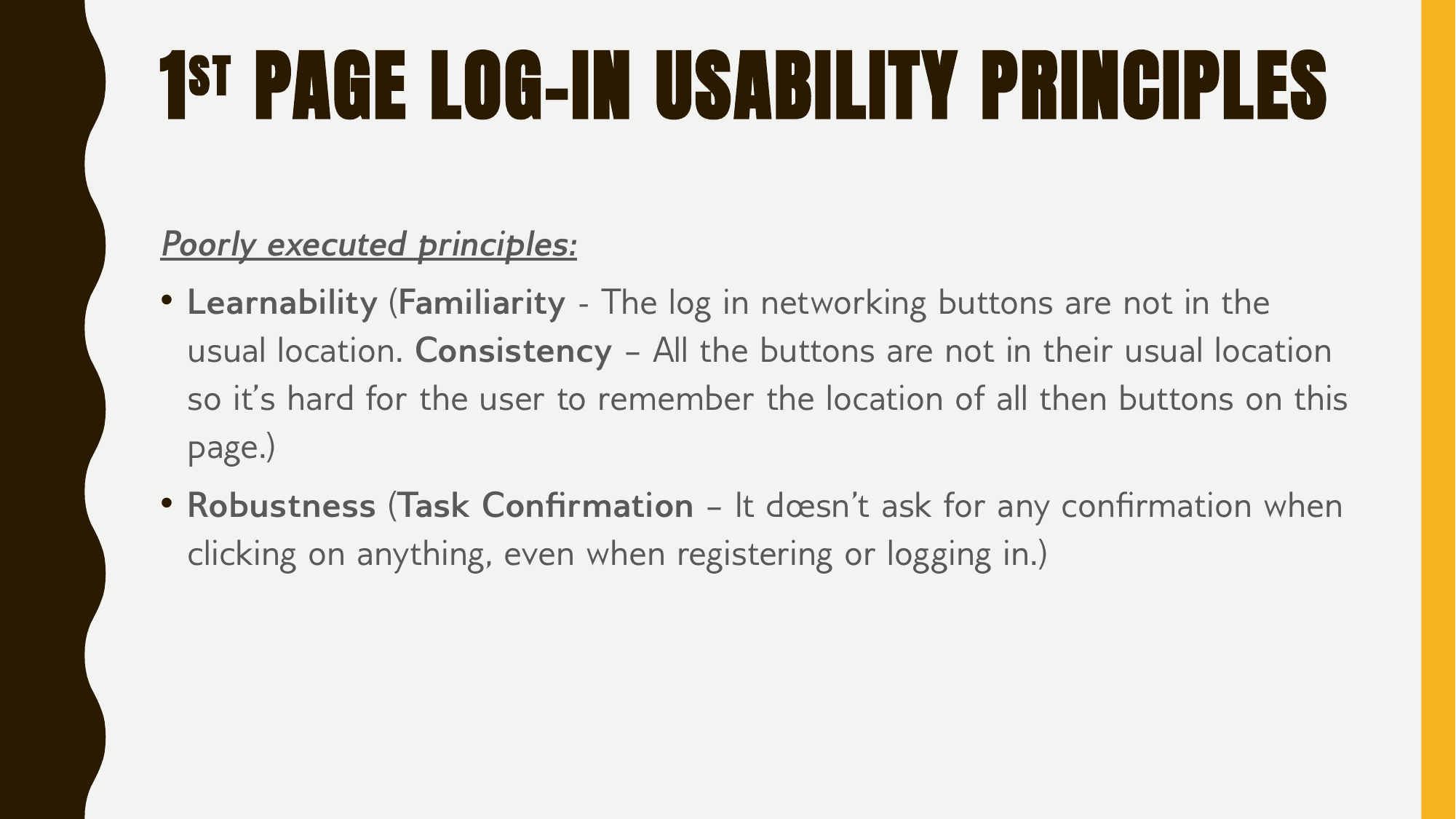

# 1st page log-in Usability principles
Poorly executed principles:
Learnability (Familiarity - The log in networking buttons are not in the usual location. Consistency – All the buttons are not in their usual location so it’s hard for the user to remember the location of all then buttons on this page.)
Robustness (Task Confirmation – It doesn’t ask for any confirmation when clicking on anything, even when registering or logging in.)